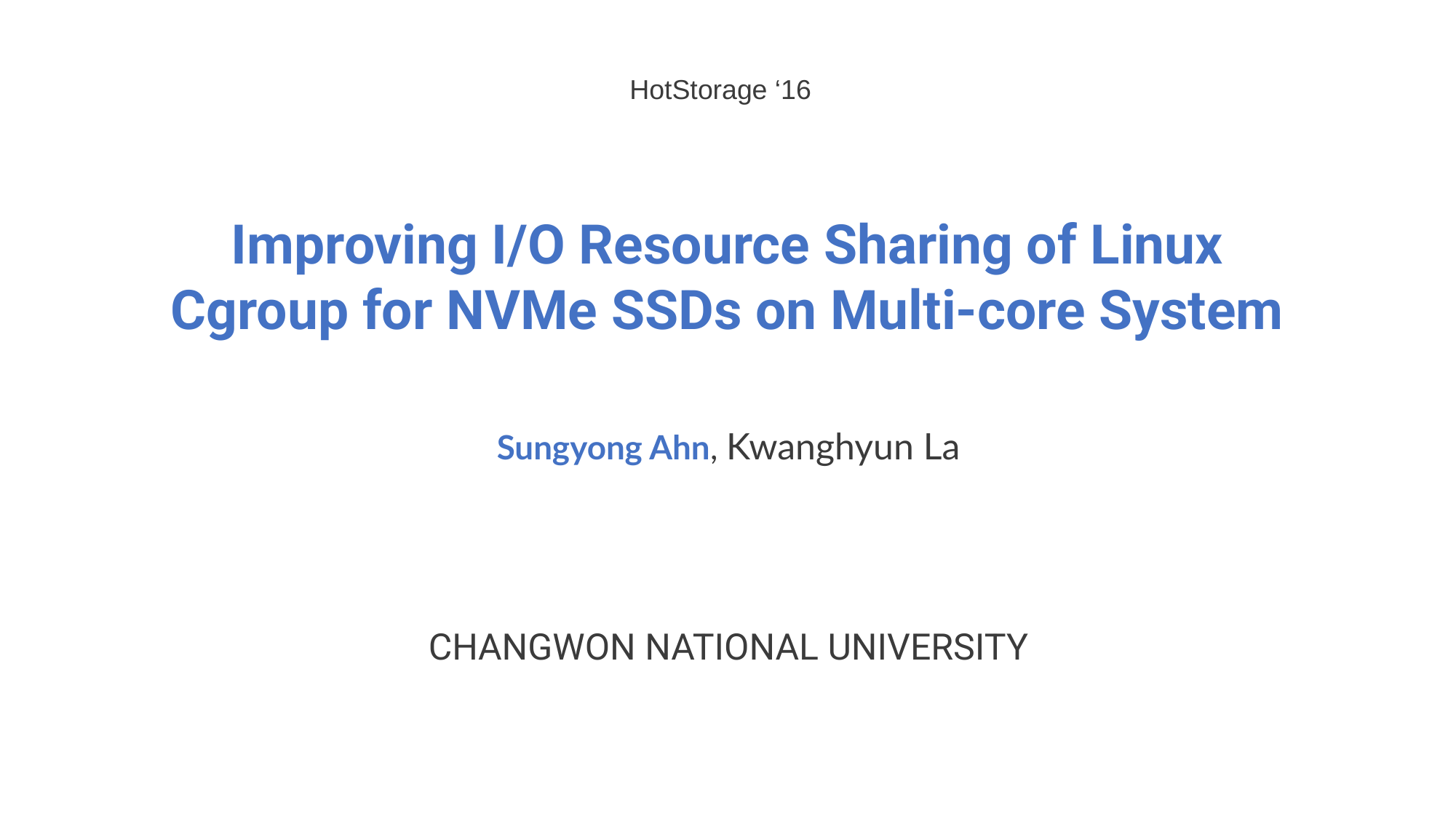

HotStorage ‘16
Improving I/O Resource Sharing of Linux
Cgroup for NVMe SSDs on Multi-core System
Sungyong Ahn, Kwanghyun La
CHANGWON NATIONAL UNIVERSITY